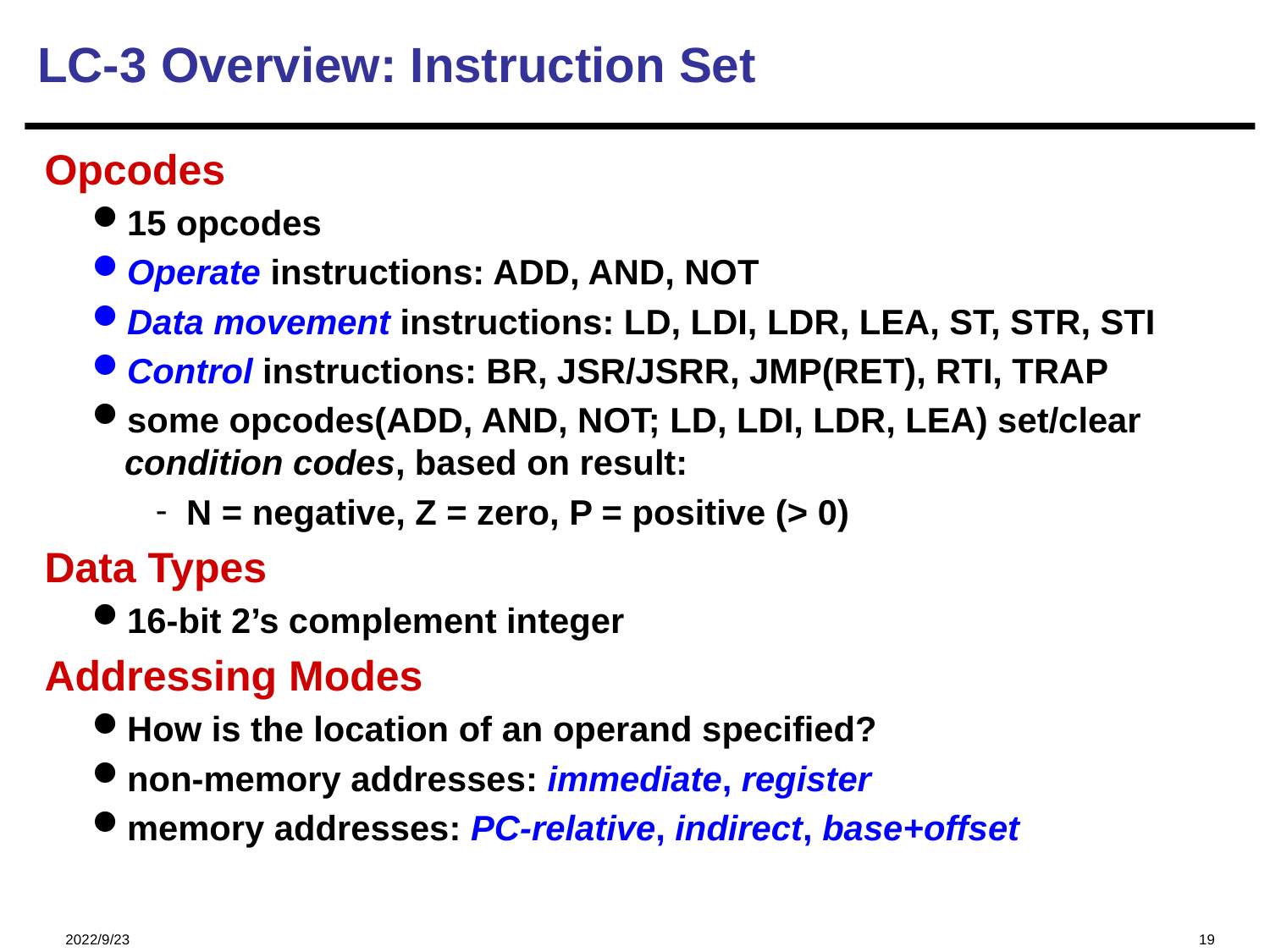

LC-3 Overview: Instruction Set
Opcodes
15 opcodes
Operate instructions: ADD, AND, NOT
Data movement instructions: LD, LDI, LDR, LEA, ST, STR, STI
Control instructions: BR, JSR/JSRR, JMP(RET), RTI, TRAP
some opcodes(ADD, AND, NOT; LD, LDI, LDR, LEA) set/clear condition codes, based on result:
N = negative, Z = zero, P = positive (> 0)
Data Types
16-bit 2’s complement integer
Addressing Modes
How is the location of an operand specified?
non-memory addresses: immediate, register
memory addresses: PC-relative, indirect, base+offset
2022/9/23
19